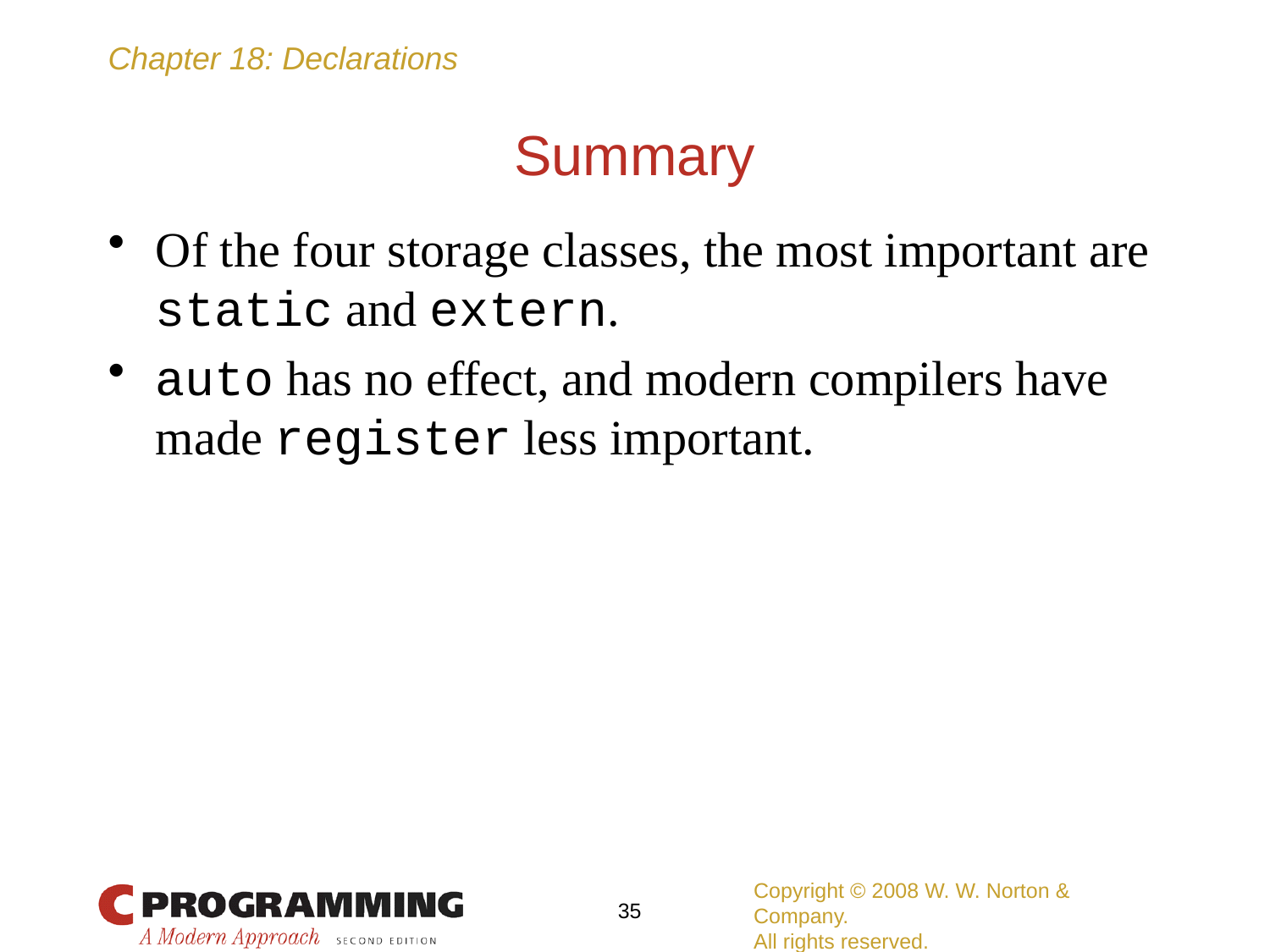

# Summary
Of the four storage classes, the most important are static and extern.
auto has no effect, and modern compilers have made register less important.
Copyright © 2008 W. W. Norton & Company.
All rights reserved.
35